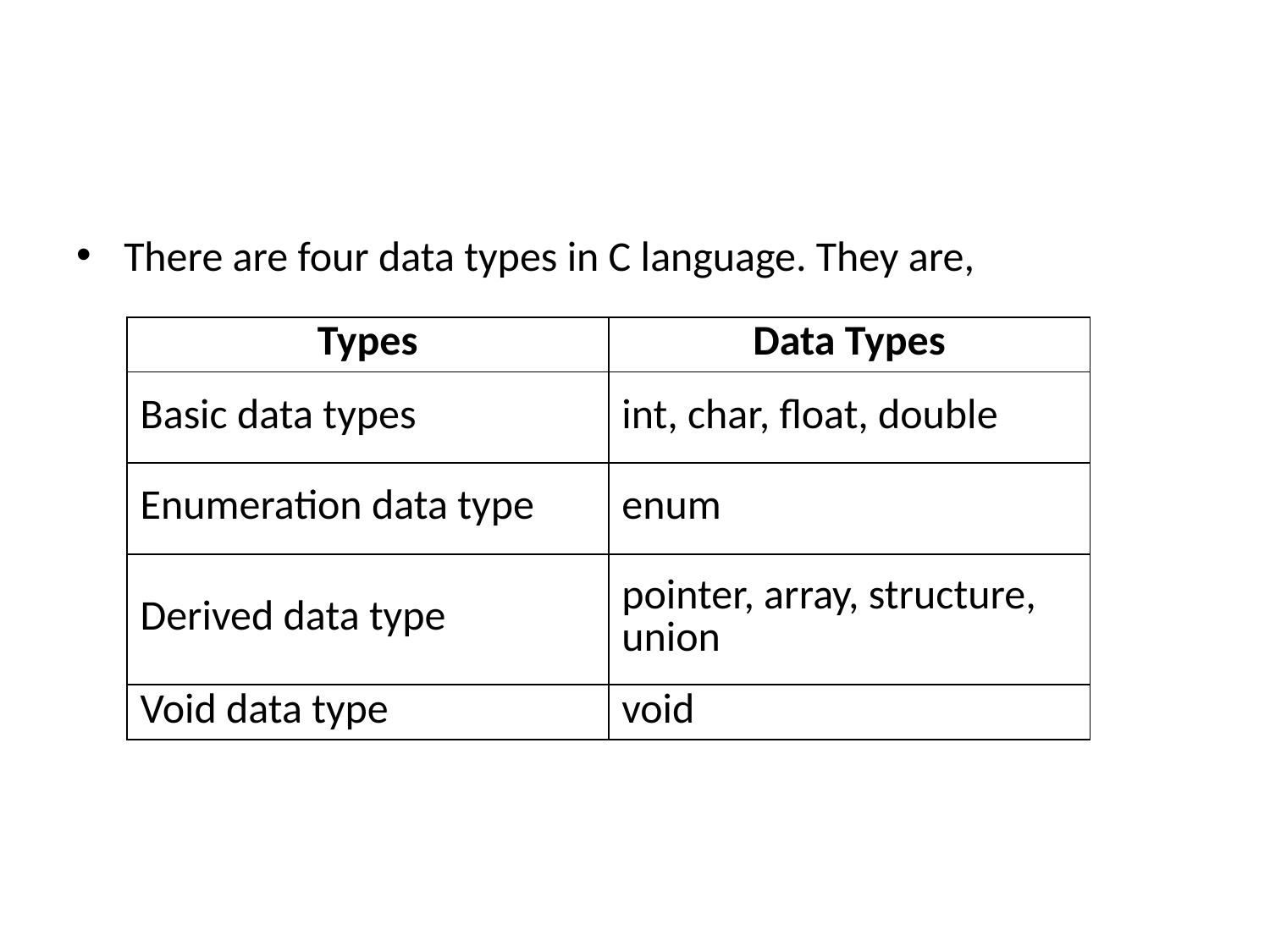

#
There are four data types in C language. They are,

| Types | Data Types |
| --- | --- |
| Basic data types | int, char, float, double |
| Enumeration data type | enum |
| Derived data type | pointer, array, structure, union |
| Void data type | void |